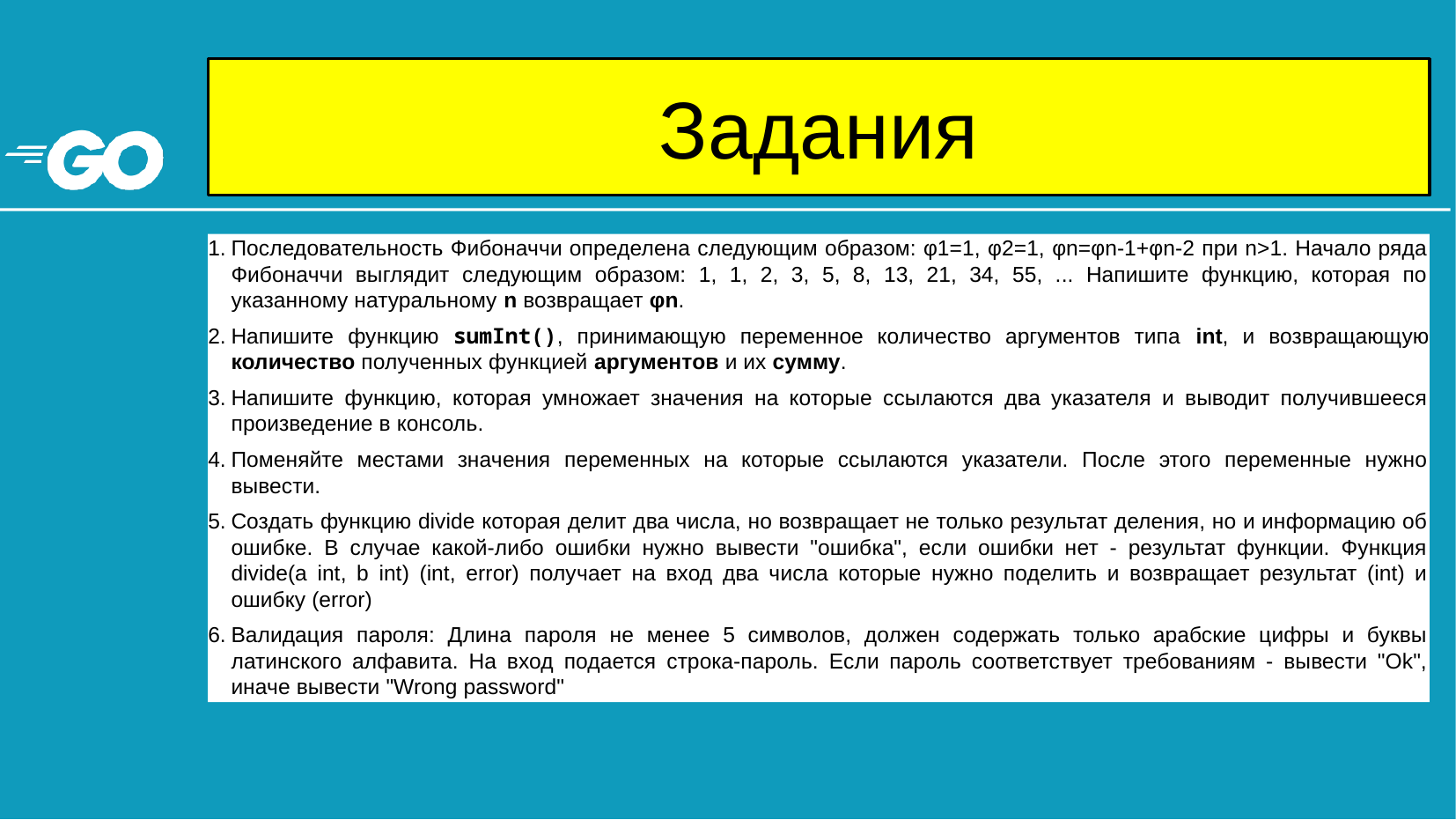

# Задания
Последовательность Фибоначчи определена следующим образом: φ1=1, φ2=1, φn=φn-1+φn-2 при n>1. Начало ряда Фибоначчи выглядит следующим образом: 1, 1, 2, 3, 5, 8, 13, 21, 34, 55, ... Напишите функцию, которая по указанному натуральному n возвращает φn.
Напишите функцию sumInt(), принимающую переменное количество аргументов типа int, и возвращающую количество полученных функцией аргументов и их сумму.
Напишите функцию, которая умножает значения на которые ссылаются два указателя и выводит получившееся произведение в консоль.
Поменяйте местами значения переменных на которые ссылаются указатели. После этого переменные нужно вывести.
Создать функцию divide которая делит два числа, но возвращает не только результат деления, но и информацию об ошибке. В случае какой-либо ошибки нужно вывести "ошибка", если ошибки нет - результат функции. Функция divide(a int, b int) (int, error) получает на вход два числа которые нужно поделить и возвращает результат (int) и ошибку (error)
Валидация пароля: Длина пароля не менее 5 символов, должен содержать только арабские цифры и буквы латинского алфавита. На вход подается строка-пароль. Если пароль соответствует требованиям - вывести "Ok", иначе вывести "Wrong password"